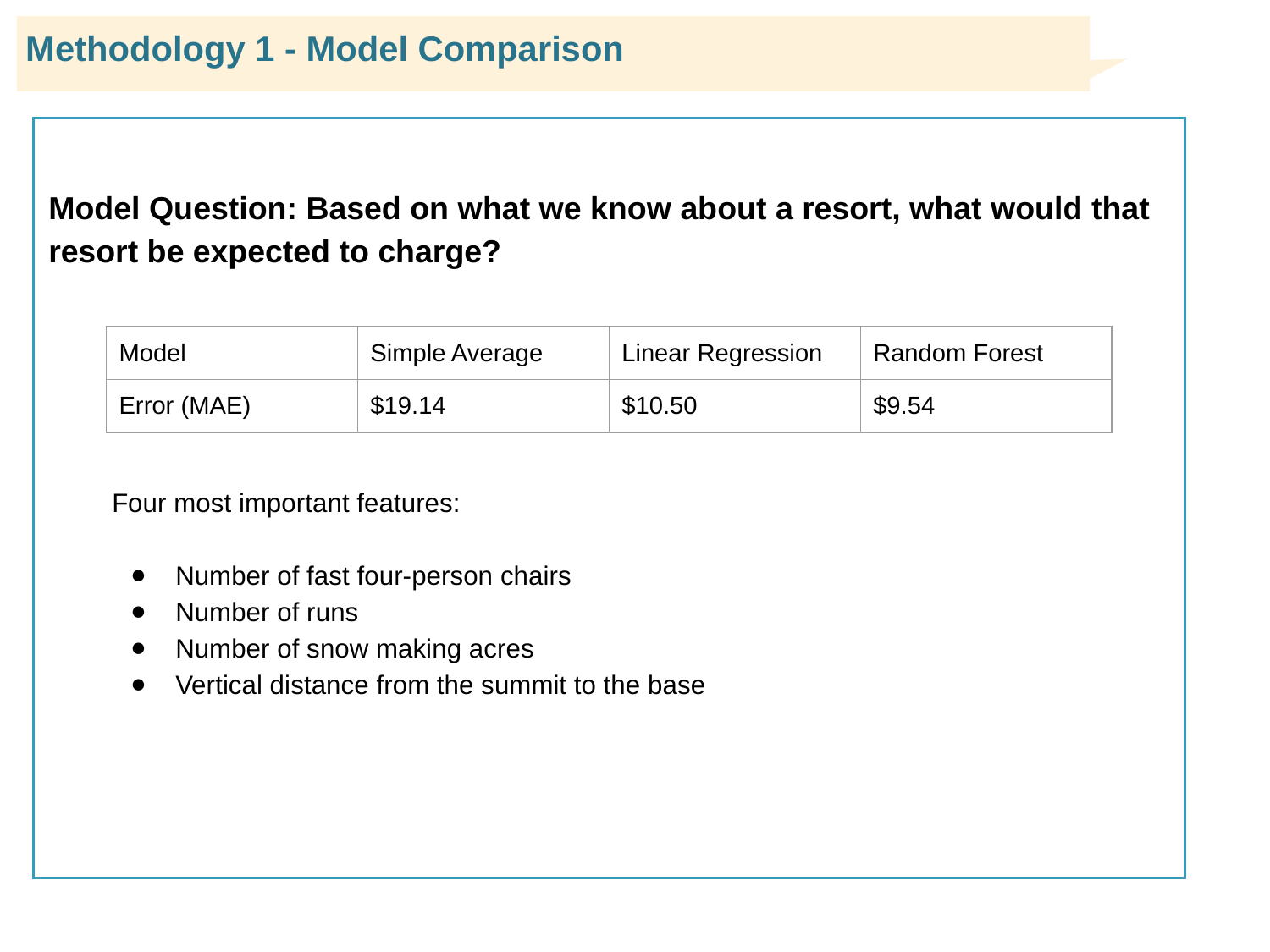

# Methodology 1 - Model Comparison

Model Question: Based on what we know about a resort, what would that resort be expected to charge?

Four most important features:

Number of fast four-person chairs
Number of runs
Number of snow making acres
Vertical distance from the summit to the base

| Model | Simple Average | Linear Regression | Random Forest |
| --- | --- | --- | --- |
| Error (MAE) | $19.14 | $10.50 | $9.54 |